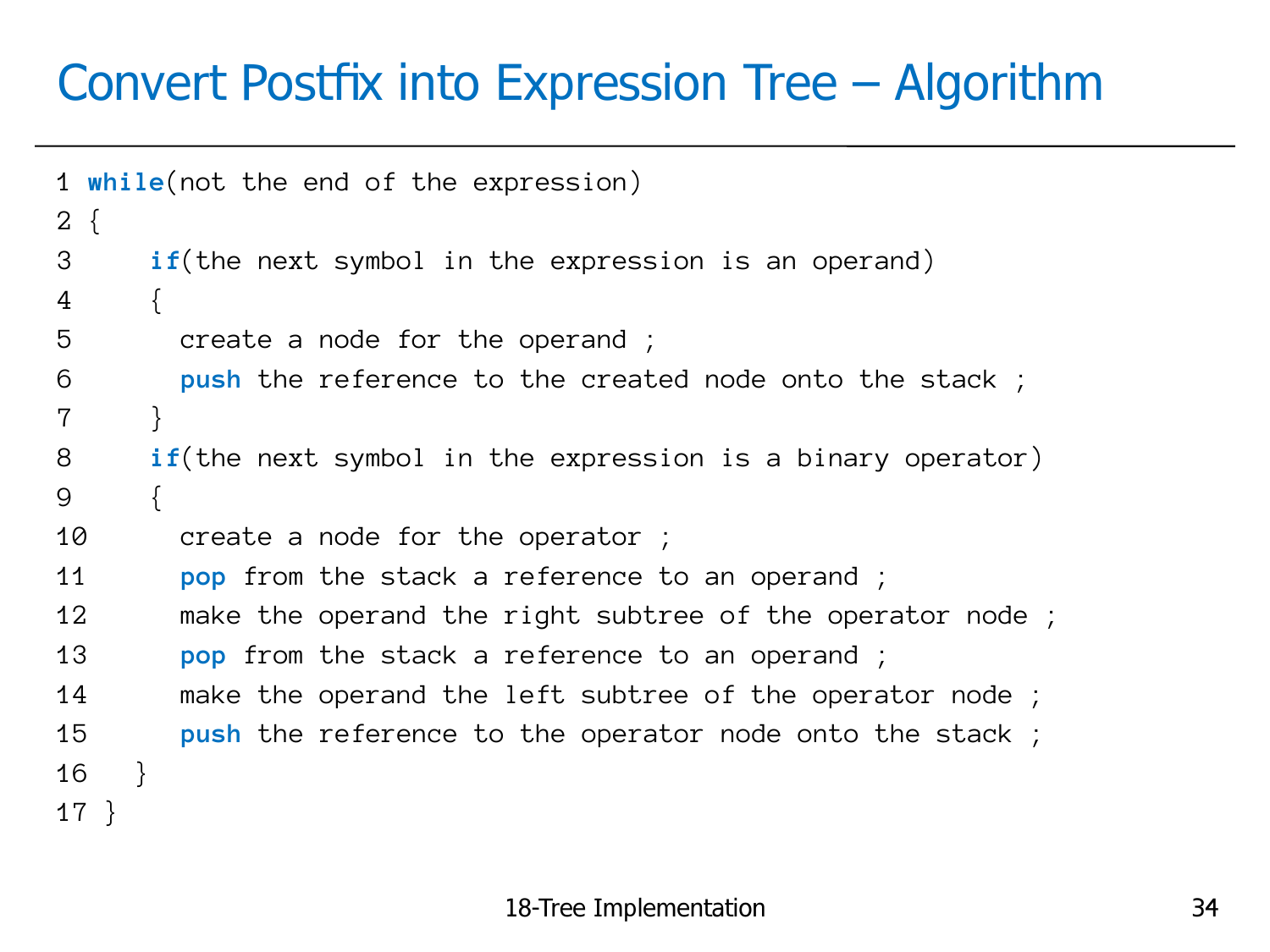

# Convert Postfix into Expression Tree – Algorithm
1 while(not the end of the expression)
2 {
3     if(the next symbol in the expression is an operand)
4     {
5       create a node for the operand ;
6       push the reference to the created node onto the stack ;
7     }
8     if(the next symbol in the expression is a binary operator)
9     {
10      create a node for the operator ;
11      pop from the stack a reference to an operand ;
12      make the operand the right subtree of the operator node ;
13      pop from the stack a reference to an operand ;
14      make the operand the left subtree of the operator node ;
15      push the reference to the operator node onto the stack ;
16   }
17 }

18-Tree Implementation
34